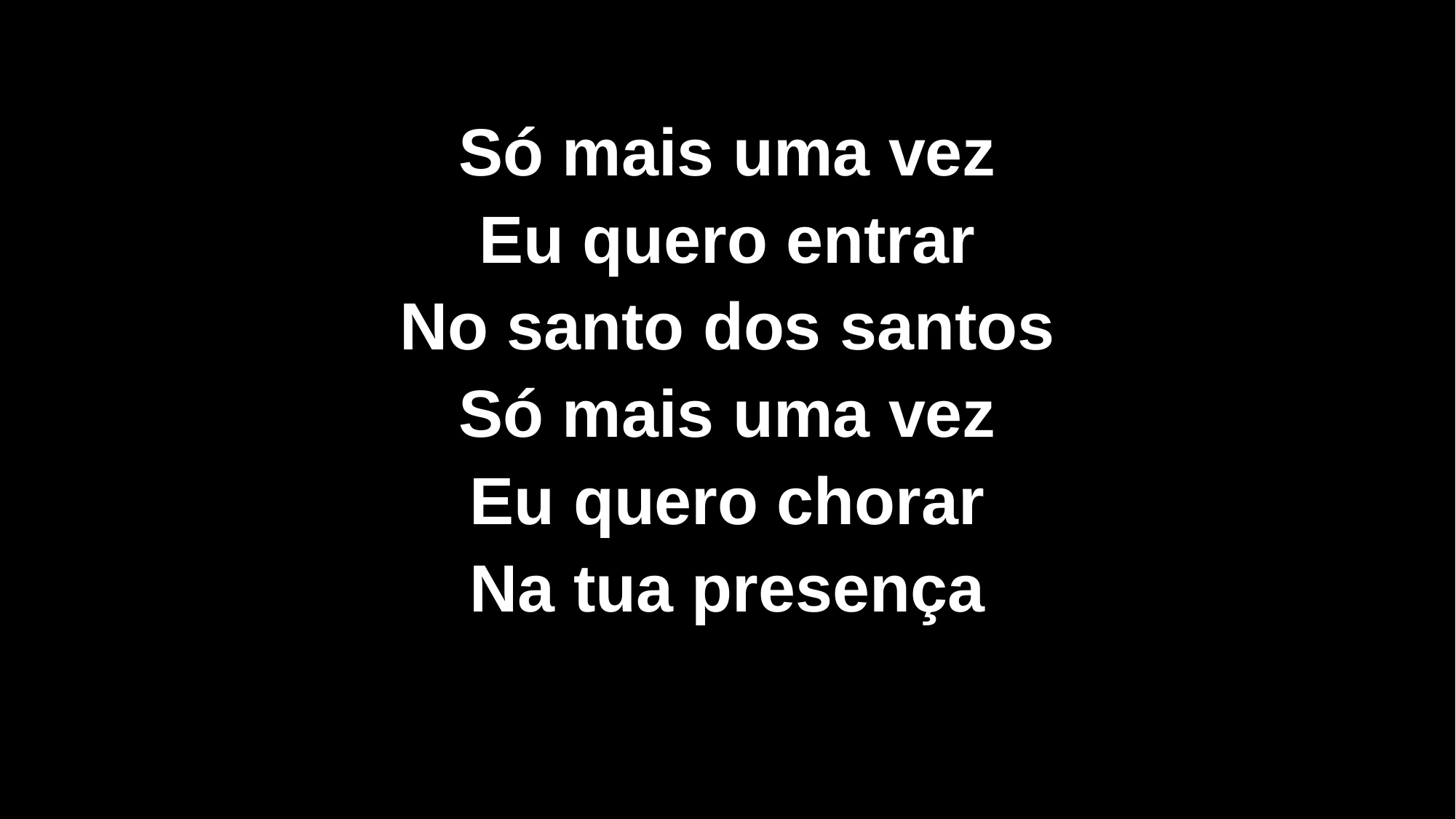

Só mais uma vez
Eu quero entrar
No santo dos santos
Só mais uma vez
Eu quero chorar
Na tua presença